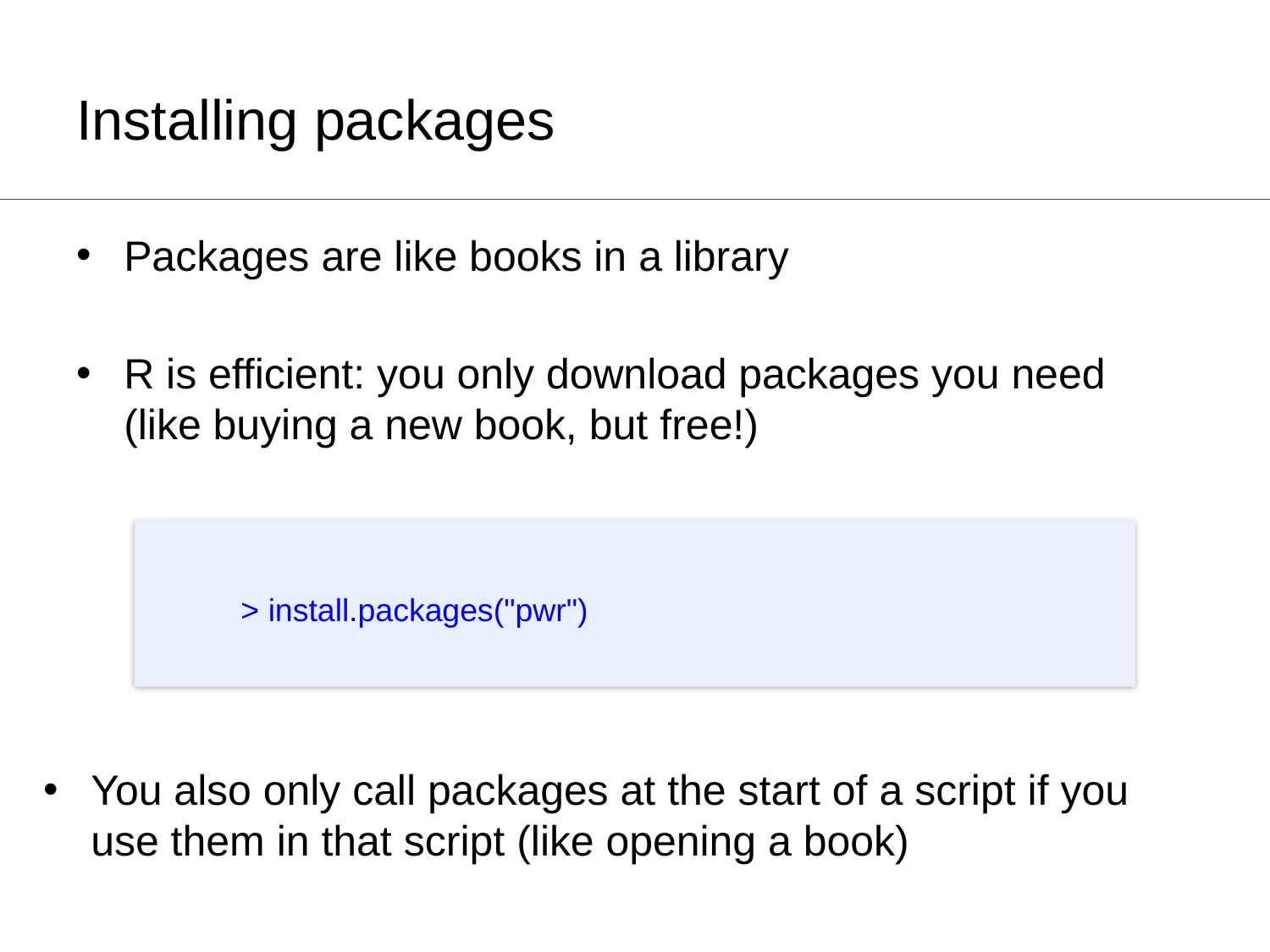

# Installing packages
Packages are like books in a library

R is efficient: you only download packages you need (like buying a new book, but free!)

> install.packages("pwr")
You also only call packages at the start of a script if you use them in that script (like opening a book)